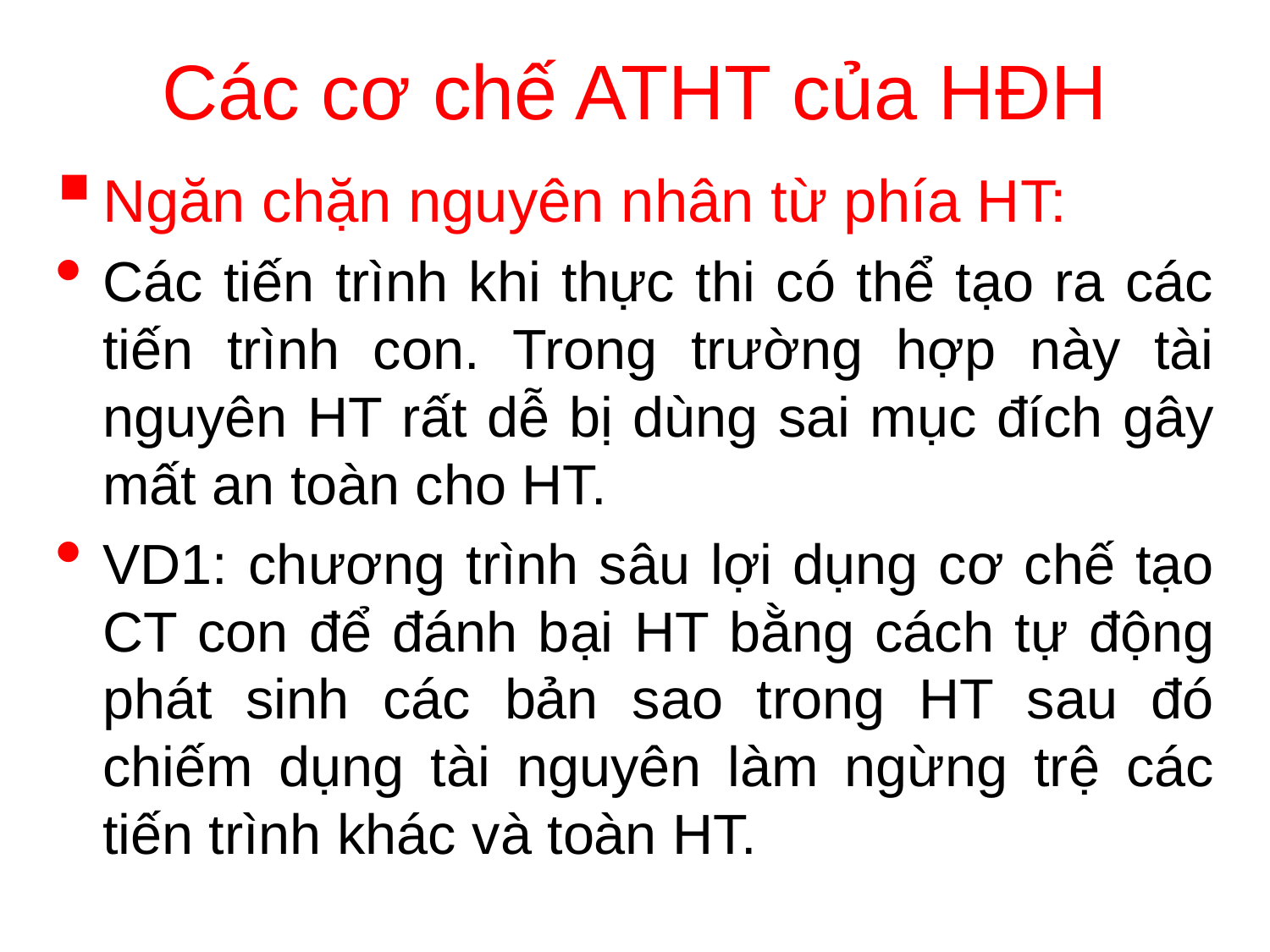

# Các cơ chế ATHT của HĐH
Ngăn chặn nguyên nhân từ phía HT:
Các tiến trình khi thực thi có thể tạo ra các tiến trình con. Trong trường hợp này tài nguyên HT rất dễ bị dùng sai mục đích gây mất an toàn cho HT.
VD1: chương trình sâu lợi dụng cơ chế tạo CT con để đánh bại HT bằng cách tự động phát sinh các bản sao trong HT sau đó chiếm dụng tài nguyên làm ngừng trệ các tiến trình khác và toàn HT.